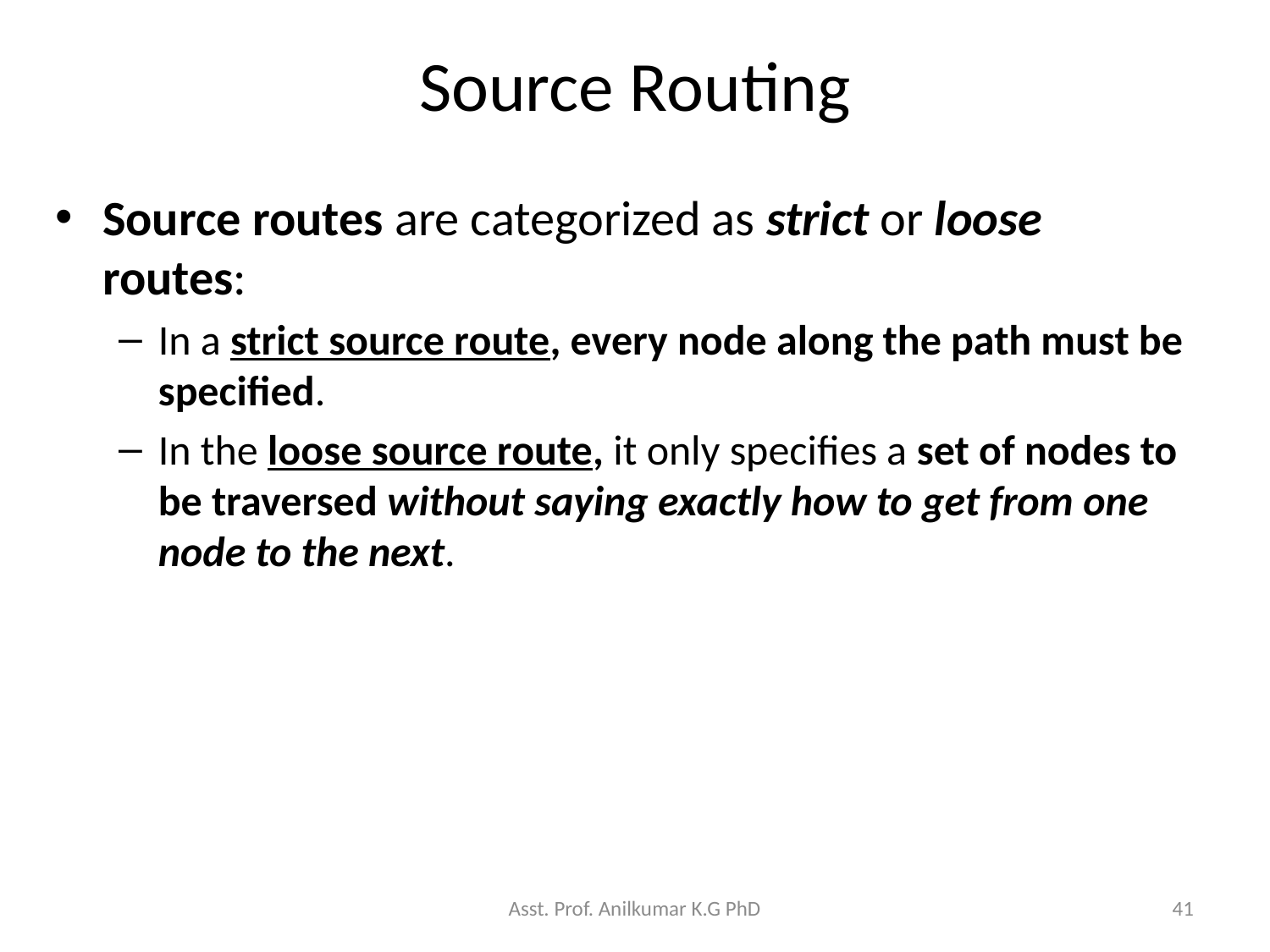

# Source Routing
Source routes are categorized as strict or loose routes:
In a strict source route, every node along the path must be specified.
In the loose source route, it only specifies a set of nodes to be traversed without saying exactly how to get from one node to the next.
Asst. Prof. Anilkumar K.G PhD
41